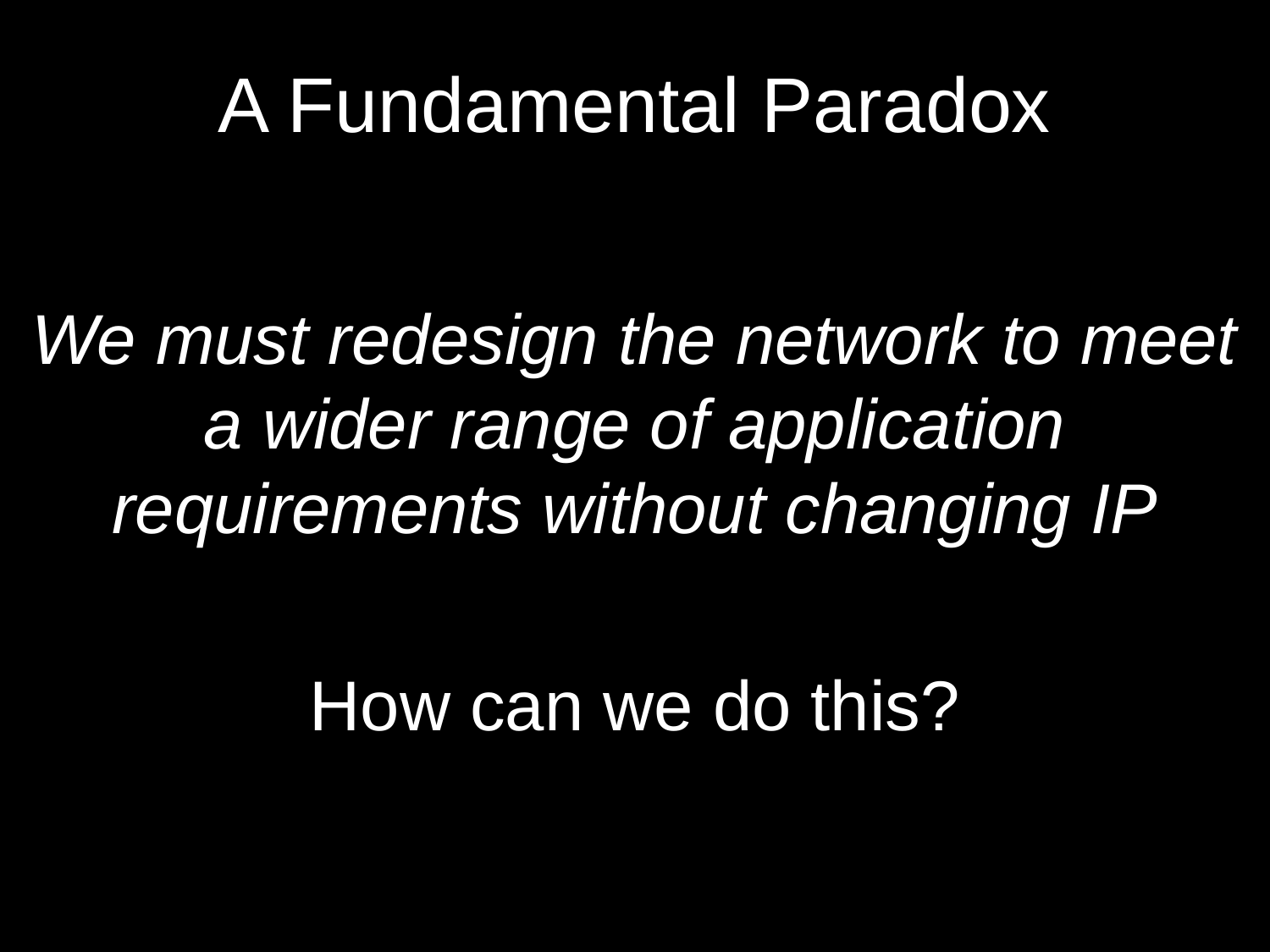

# A Fundamental Paradox

We must redesign the network to meet a wider range of application requirements without changing IP

How can we do this?